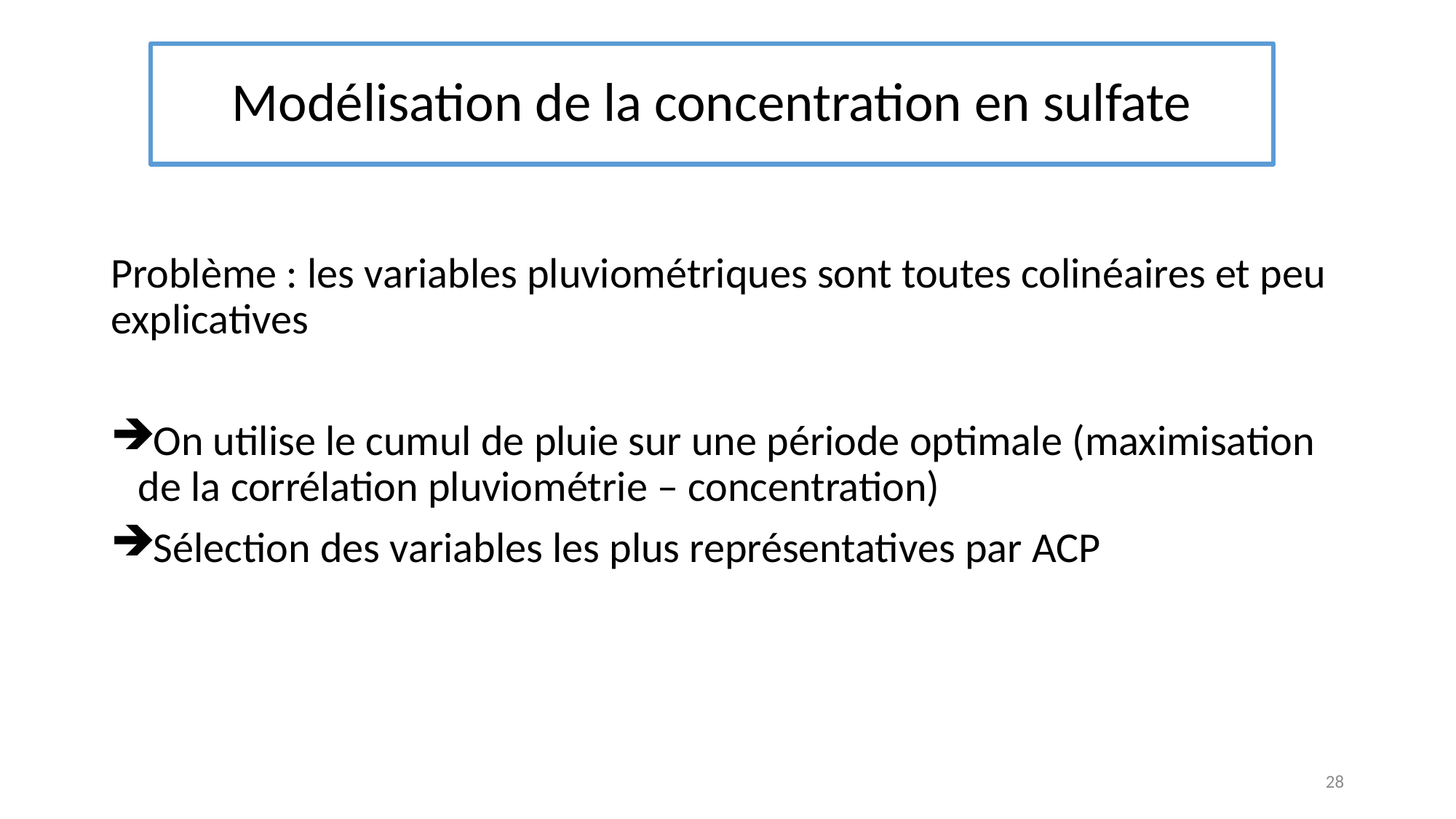

# Modélisation de la concentration en sulfate
Problème : les variables pluviométriques sont toutes colinéaires et peu explicatives

On utilise le cumul de pluie sur une période optimale (maximisation de la corrélation pluviométrie – concentration)
Sélection des variables les plus représentatives par ACP

28